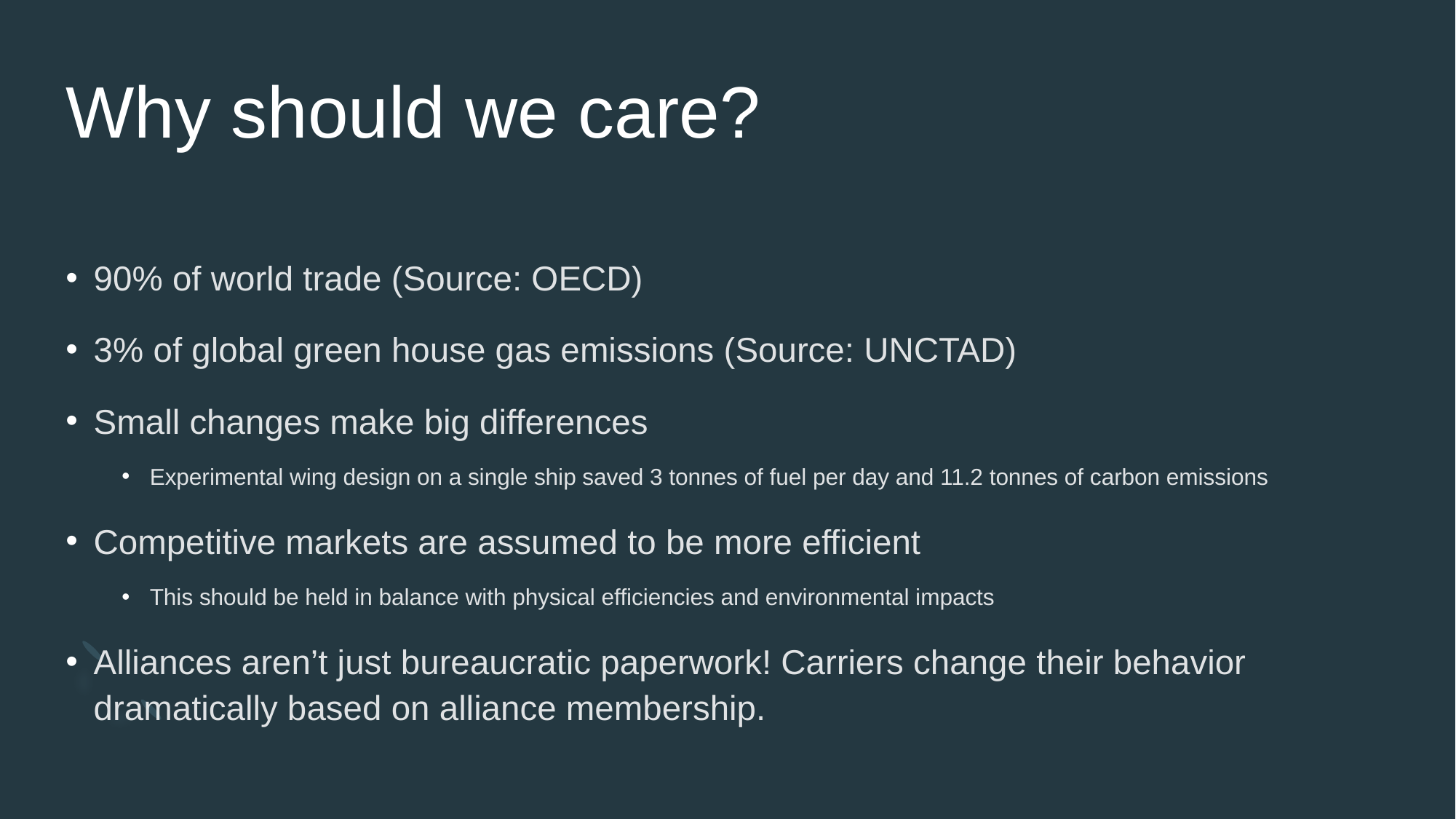

# Why should we care?
90% of world trade (Source: OECD)
3% of global green house gas emissions (Source: UNCTAD)
Small changes make big differences
Experimental wing design on a single ship saved 3 tonnes of fuel per day and 11.2 tonnes of carbon emissions
Competitive markets are assumed to be more efficient
This should be held in balance with physical efficiencies and environmental impacts
Alliances aren’t just bureaucratic paperwork! Carriers change their behavior dramatically based on alliance membership.